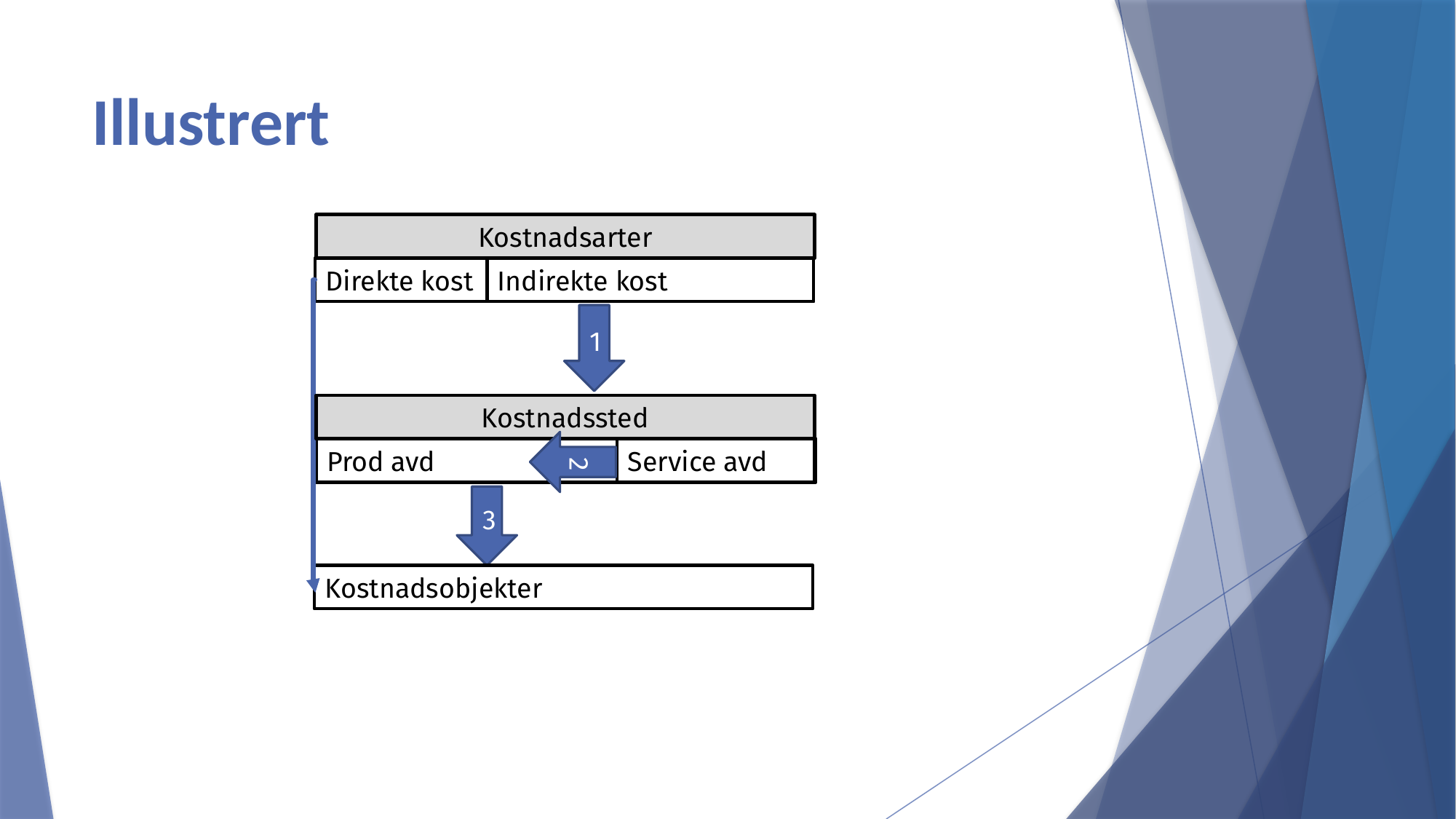

# Illustrert
Kostnadsarter
Direkte kost
Indirekte kost
1
Kostnadssted
2
Prod avd
Service avd
3
Kostnadsobjekter